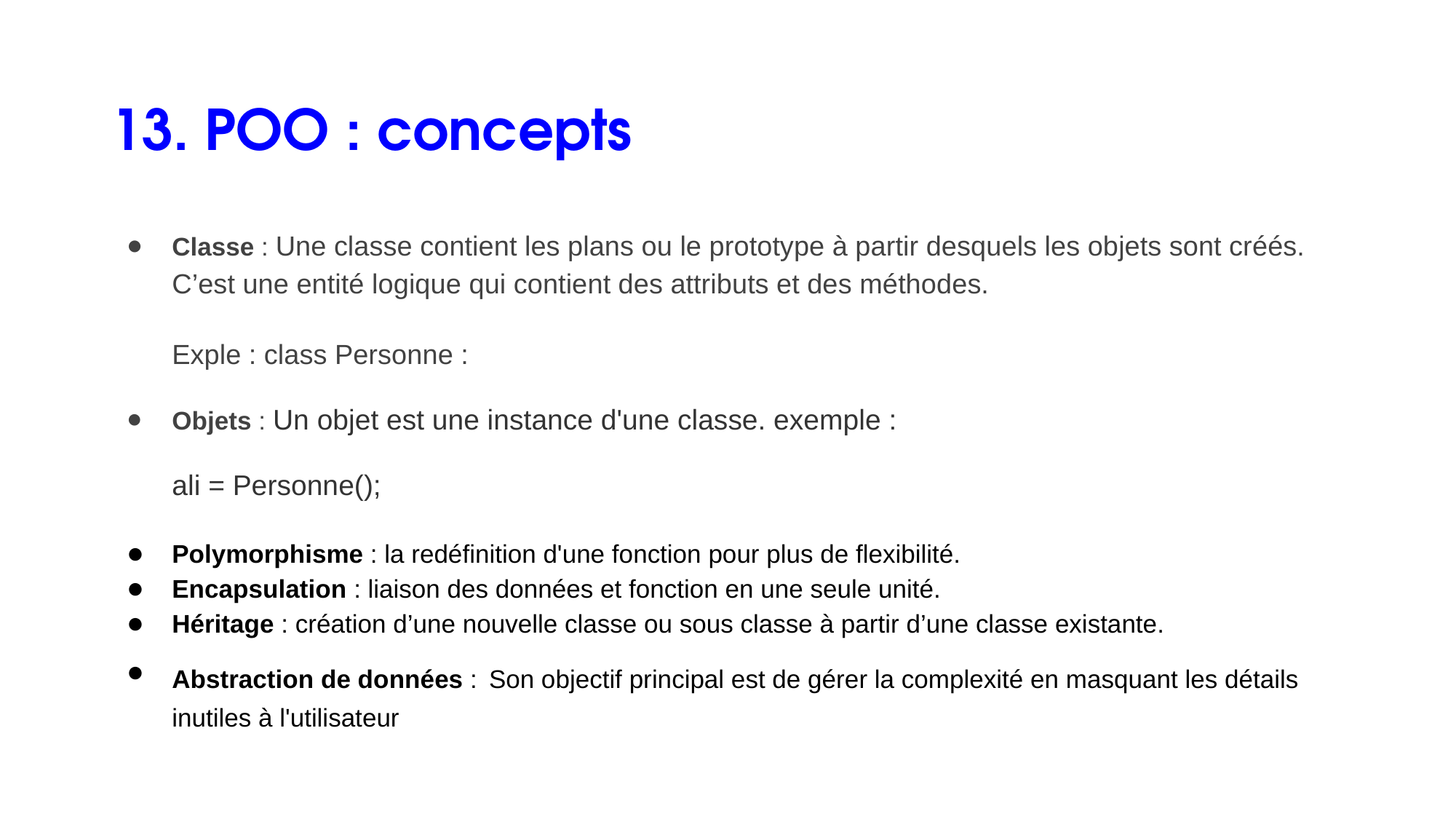

# 13. POO : concepts
Classe : Une classe contient les plans ou le prototype à partir desquels les objets sont créés. C’est une entité logique qui contient des attributs et des méthodes.
Exple : class Personne :
Objets : Un objet est une instance d'une classe. exemple :
ali = Personne();
Polymorphisme : la redéfinition d'une fonction pour plus de flexibilité.
Encapsulation : liaison des données et fonction en une seule unité.
Héritage : création d’une nouvelle classe ou sous classe à partir d’une classe existante.
Abstraction de données : Son objectif principal est de gérer la complexité en masquant les détails inutiles à l'utilisateur